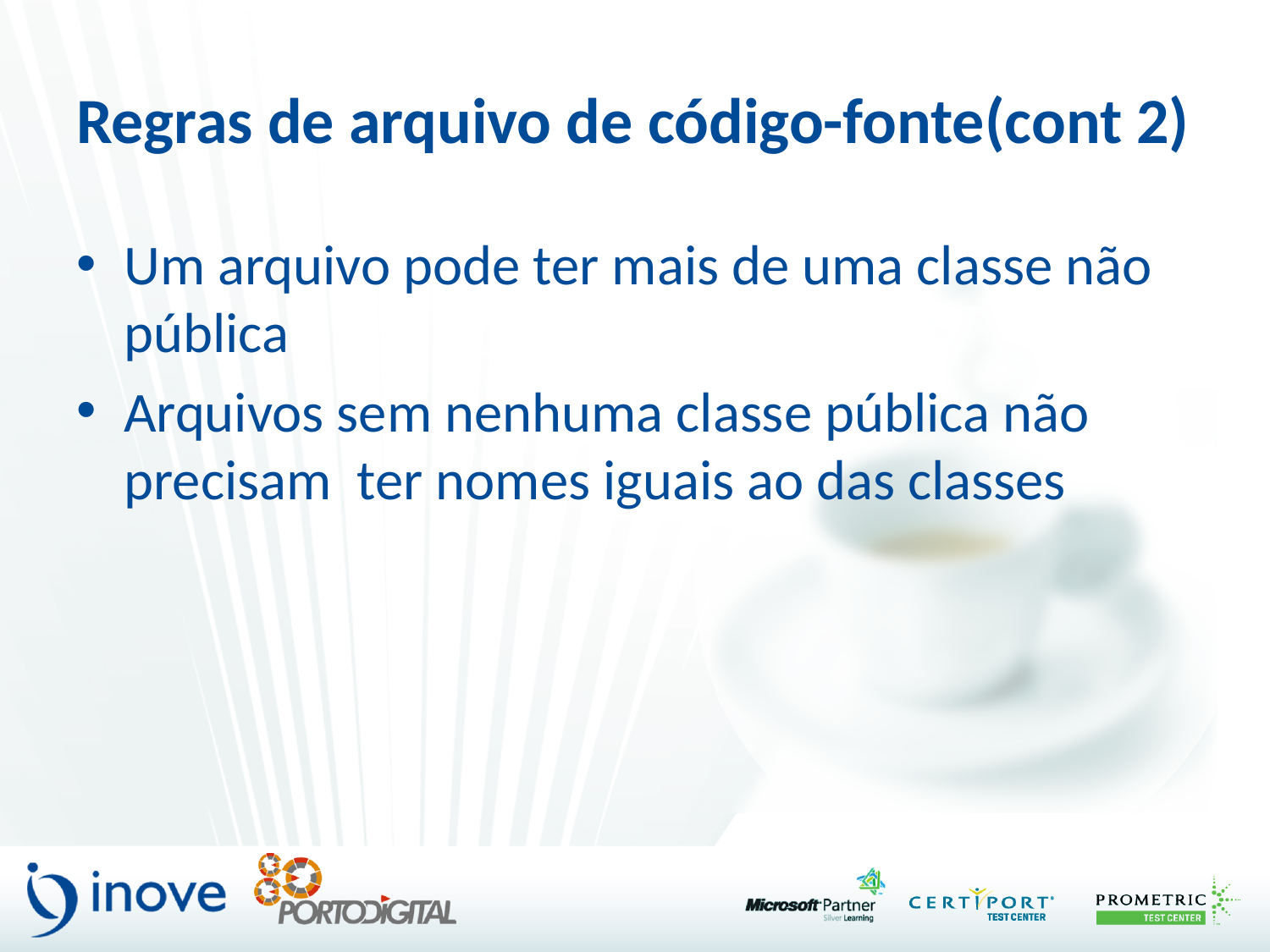

# Regras de arquivo de código-fonte(cont 2)
Um arquivo pode ter mais de uma classe não pública
Arquivos sem nenhuma classe pública não precisam  ter nomes iguais ao das classes